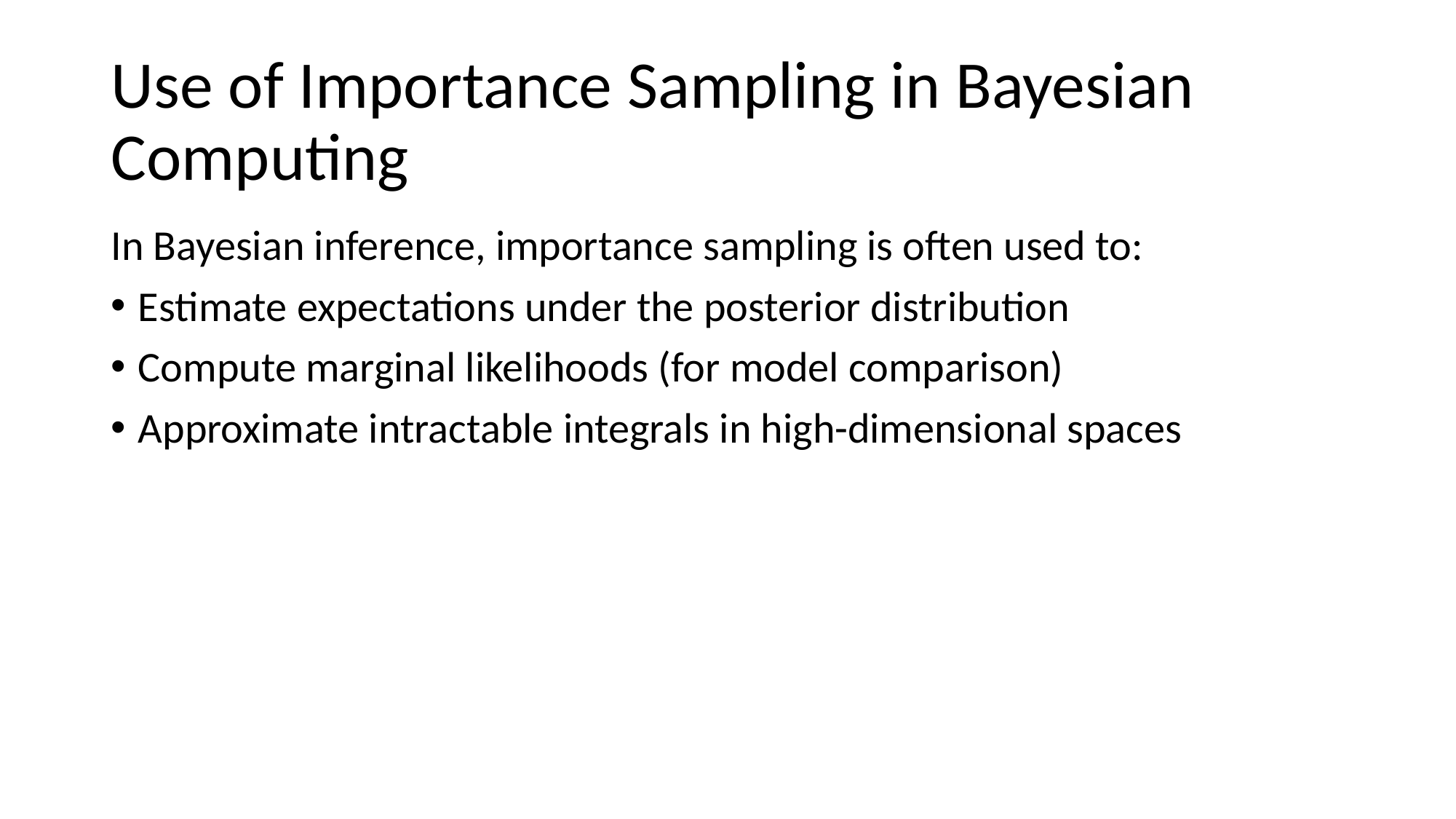

# Use of Importance Sampling in Bayesian Computing
In Bayesian inference, importance sampling is often used to:
Estimate expectations under the posterior distribution
Compute marginal likelihoods (for model comparison)
Approximate intractable integrals in high-dimensional spaces